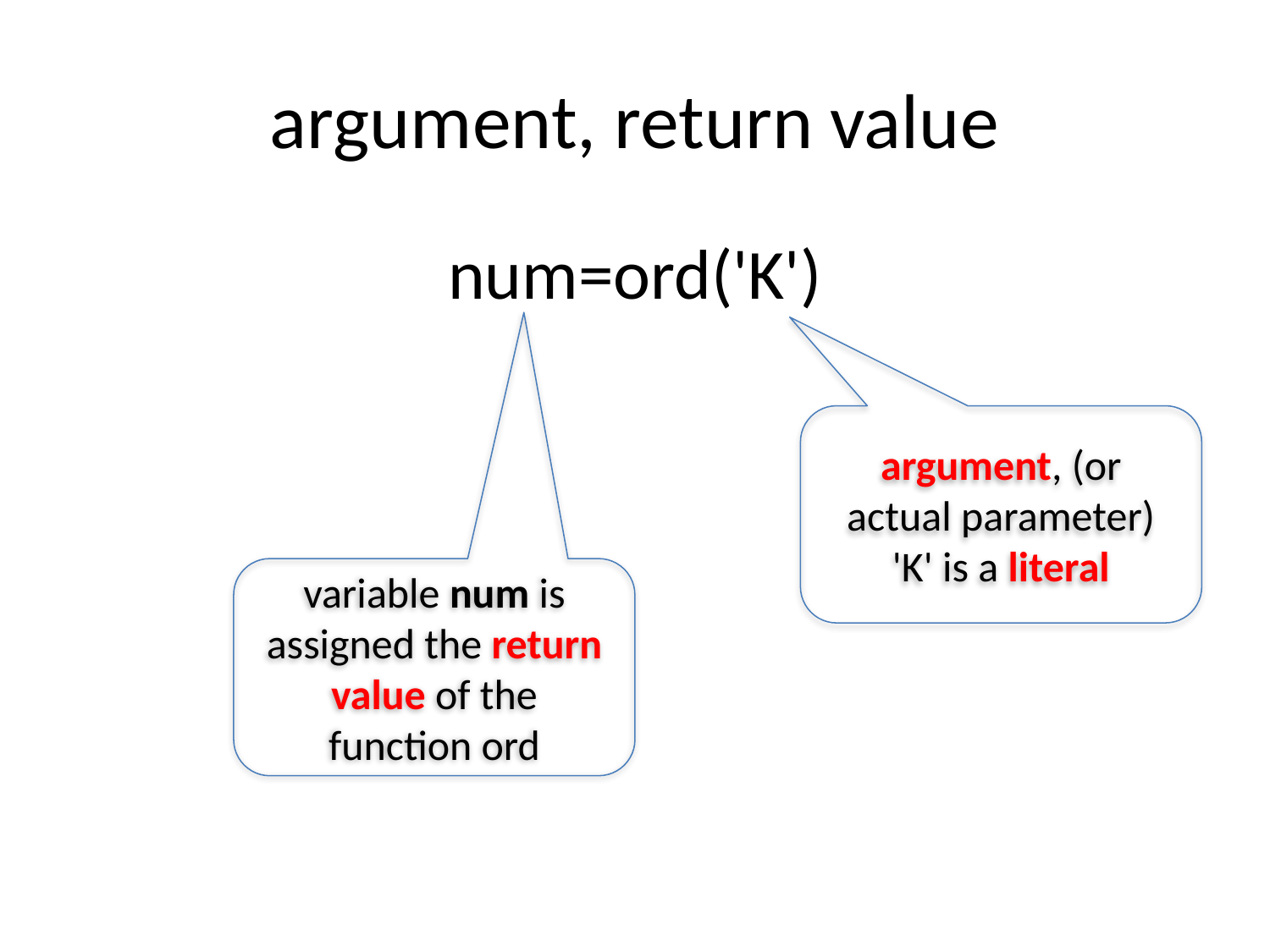

# argument, return value
num=ord('K')
argument, (or actual parameter)
'K' is a literal
variable num is assigned the return value of the function ord